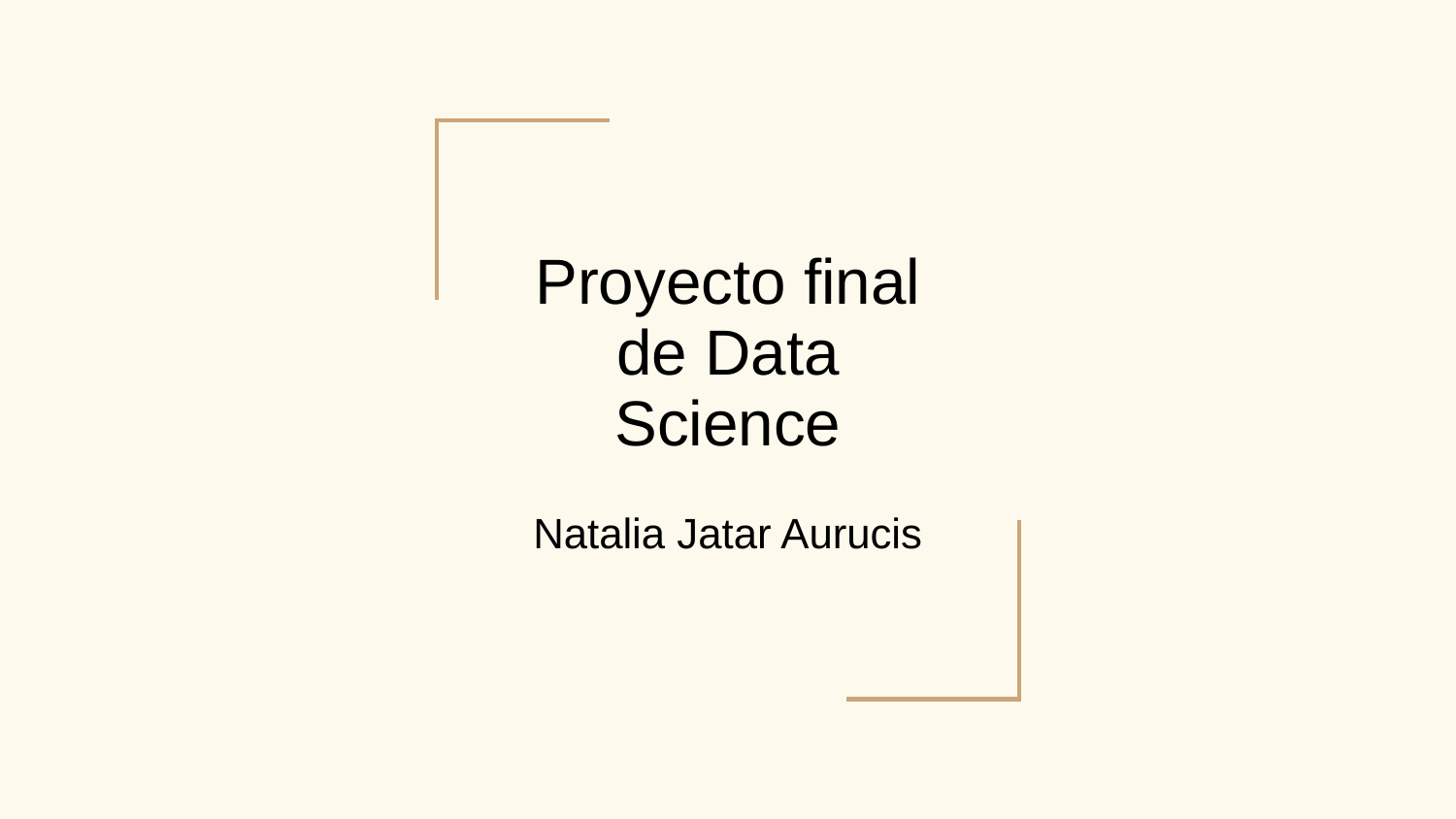

# Proyecto final de Data Science
Natalia Jatar Aurucis